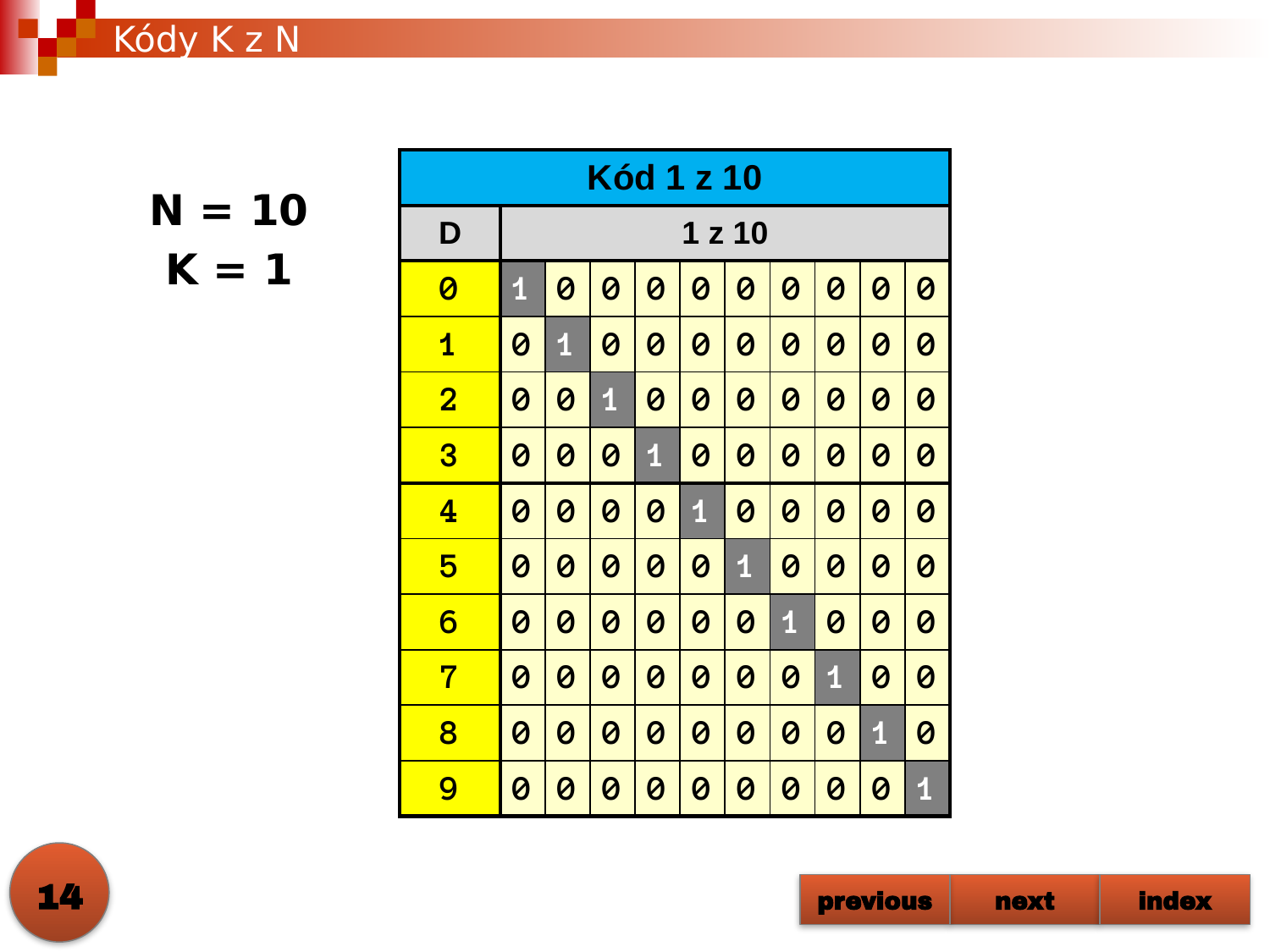

# Kódy K z N
| Kód 1 z 10 |  |  |  |  |  |  |  |  |  |  |
| --- | --- | --- | --- | --- | --- | --- | --- | --- | --- | --- |
| D | 1 z 10 |  |  |  |  |  |  |  |  |  |
| 0 | 1 | 0 | 0 | 0 | 0 | 0 | 0 | 0 | 0 | 0 |
| 1 | 0 | 1 | 0 | 0 | 0 | 0 | 0 | 0 | 0 | 0 |
| 2 | 0 | 0 | 1 | 0 | 0 | 0 | 0 | 0 | 0 | 0 |
| 3 | 0 | 0 | 0 | 1 | 0 | 0 | 0 | 0 | 0 | 0 |
| 4 | 0 | 0 | 0 | 0 | 1 | 0 | 0 | 0 | 0 | 0 |
| 5 | 0 | 0 | 0 | 0 | 0 | 1 | 0 | 0 | 0 | 0 |
| 6 | 0 | 0 | 0 | 0 | 0 | 0 | 1 | 0 | 0 | 0 |
| 7 | 0 | 0 | 0 | 0 | 0 | 0 | 0 | 1 | 0 | 0 |
| 8 | 0 | 0 | 0 | 0 | 0 | 0 | 0 | 0 | 1 | 0 |
| 9 | 0 | 0 | 0 | 0 | 0 | 0 | 0 | 0 | 0 | 1 |
N = 10
K = 1

14
previous
next
index